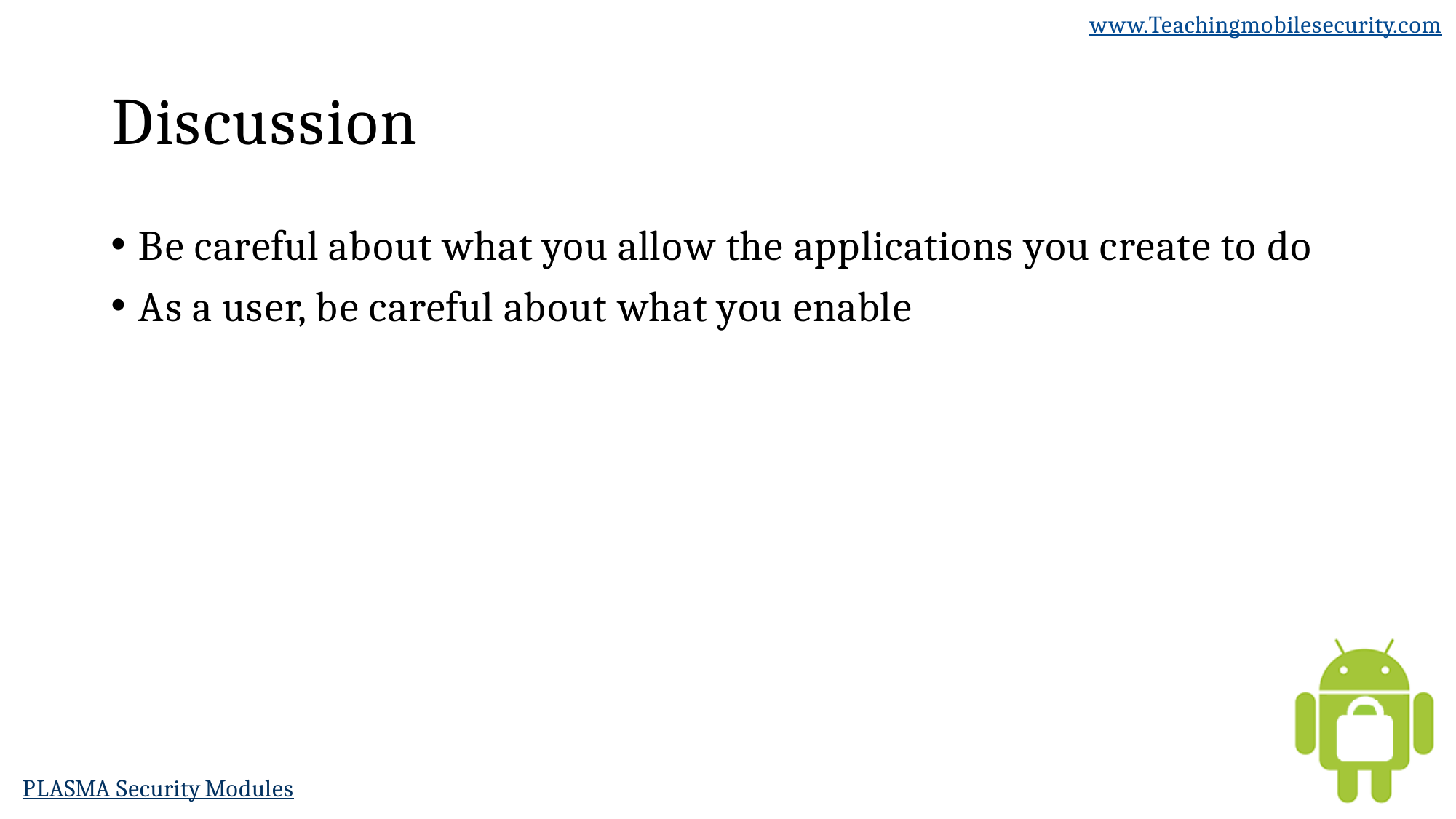

# Discussion
Be careful about what you allow the applications you create to do
As a user, be careful about what you enable